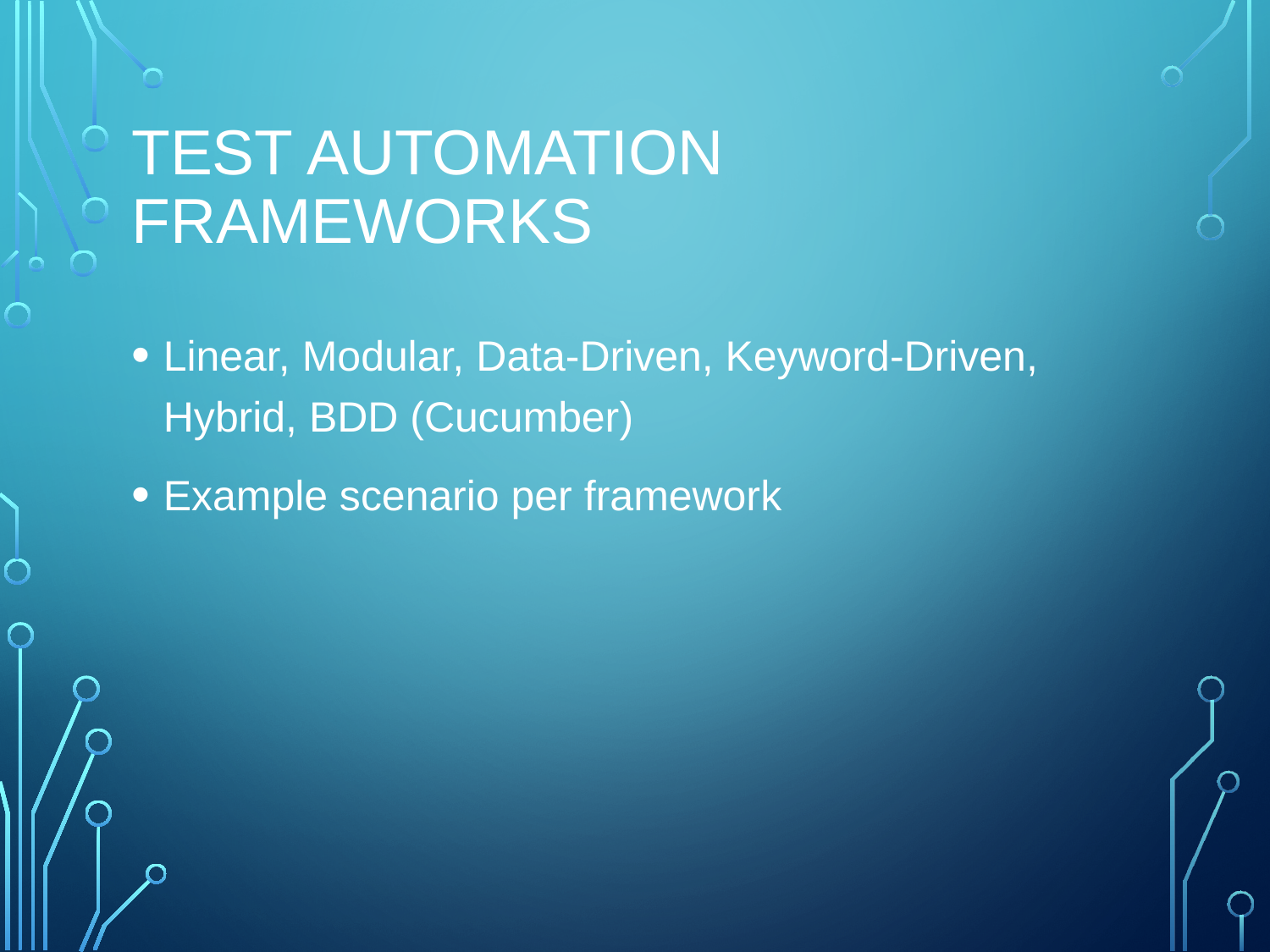

# Test Automation Frameworks
Linear, Modular, Data-Driven, Keyword-Driven, Hybrid, BDD (Cucumber)
Example scenario per framework